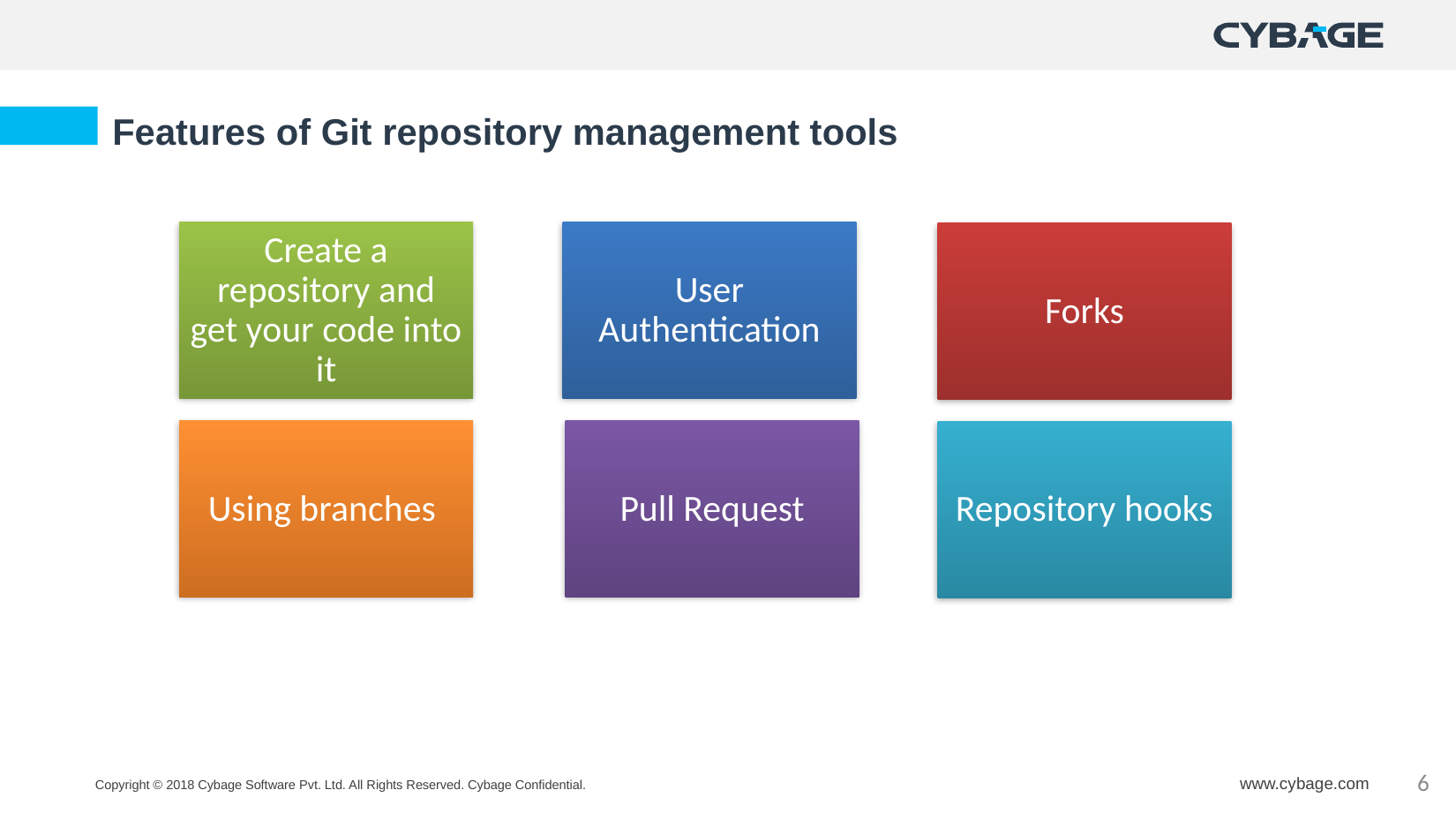

Features of Git repository management tools

Create a repository and get your code into it

User Authentication

Forks

Using branches

Pull Request

Repository hooks
6